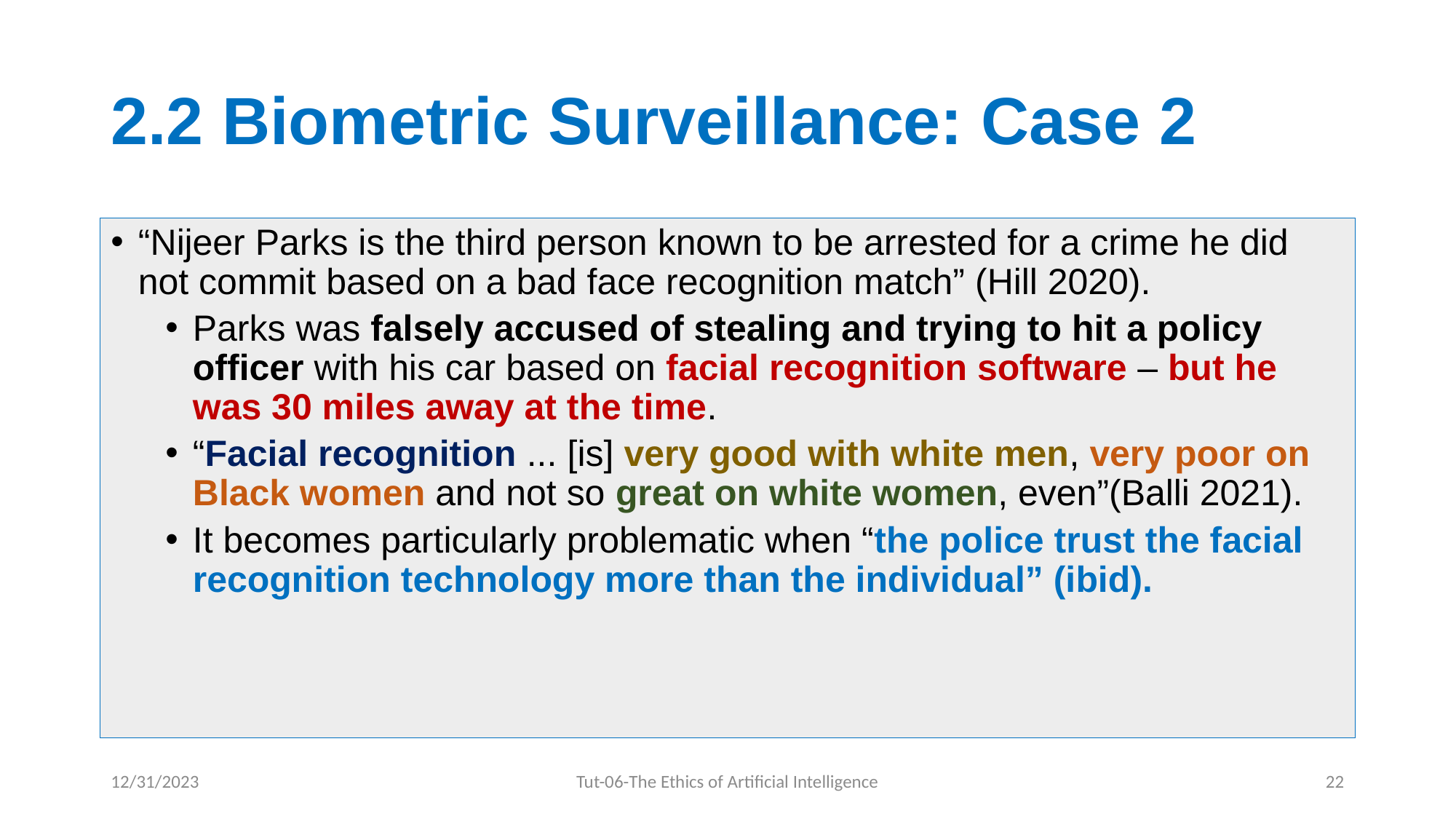

# 2.2 Biometric Surveillance: Case 2
“Nijeer Parks is the third person known to be arrested for a crime he did not commit based on a bad face recognition match” (Hill 2020).
Parks was falsely accused of stealing and trying to hit a policy ofﬁcer with his car based on facial recognition software – but he was 30 miles away at the time.
“Facial recognition ... [is] very good with white men, very poor on Black women and not so great on white women, even”(Balli 2021).
It becomes particularly problematic when “the police trust the facial recognition technology more than the individual” (ibid).
12/31/2023
Tut-06-The Ethics of Artificial Intelligence
22